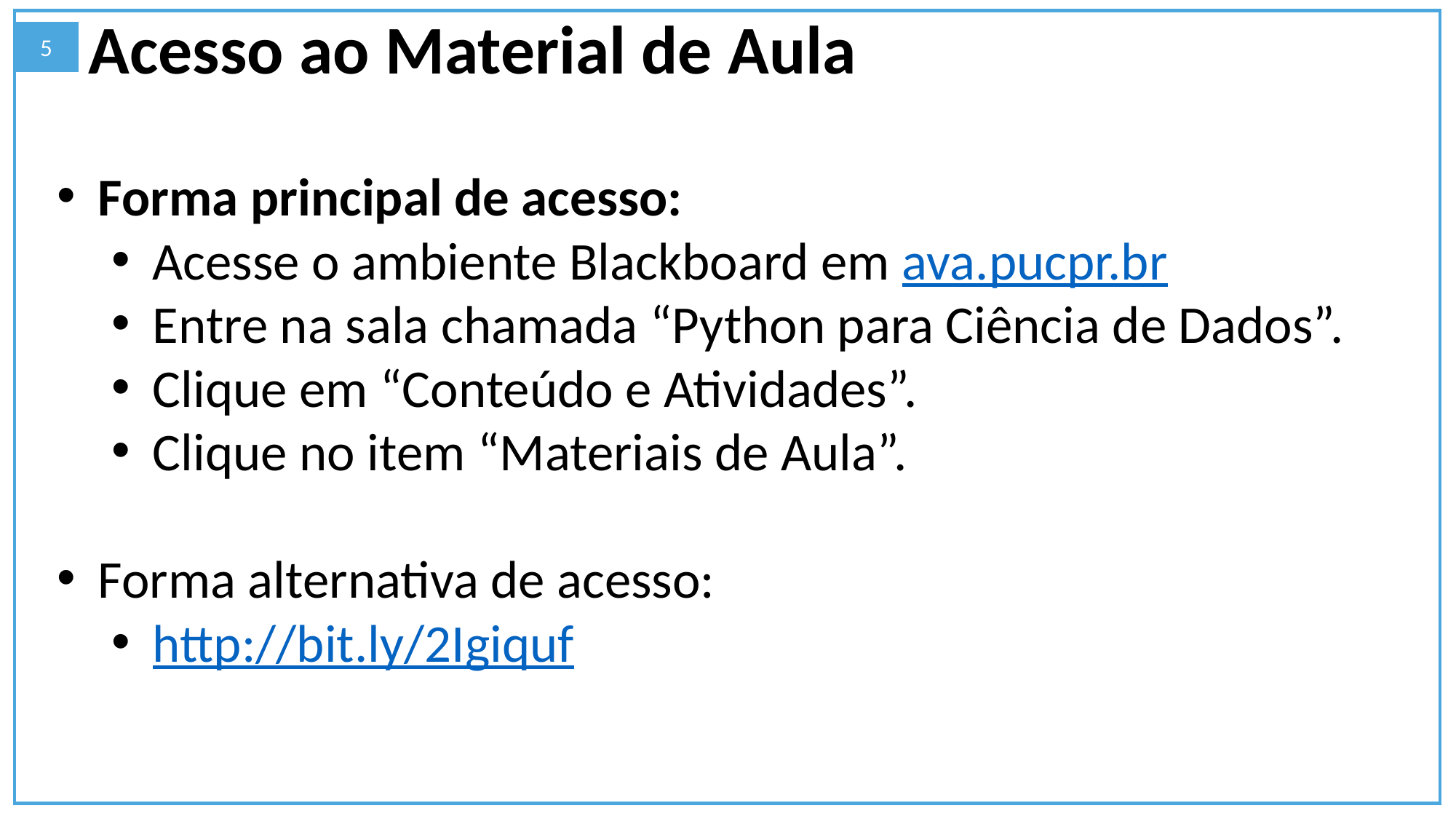

Acesso ao Material de Aula

5
Forma principal de acesso:
Acesse o ambiente Blackboard em ava.pucpr.br
Entre na sala chamada “Python para Ciência de Dados”.
Clique em “Conteúdo e Atividades”.
Clique no item “Materiais de Aula”.

Forma alternativa de acesso:
http://bit.ly/2Igiquf